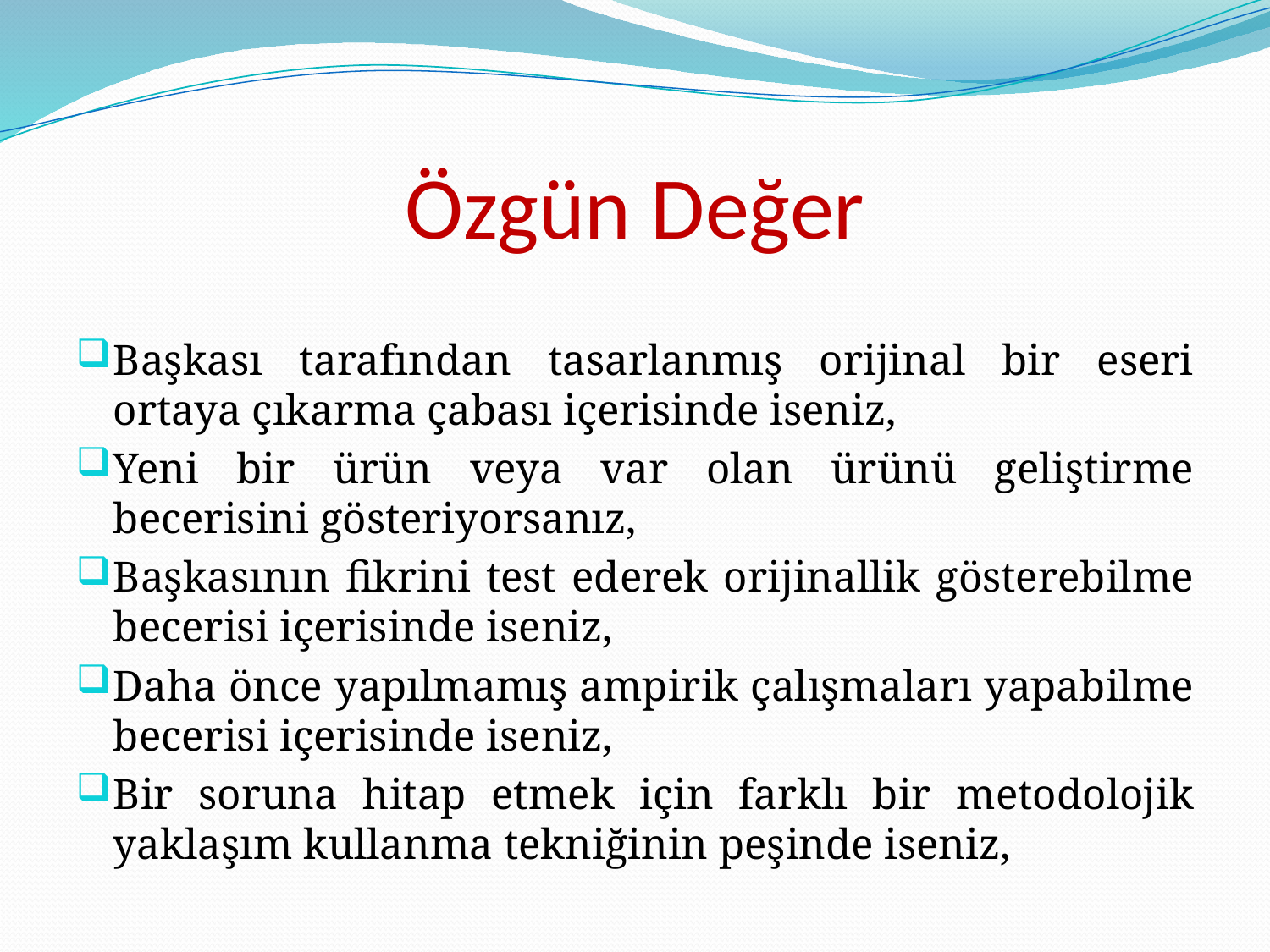

# Özgün Değer

Başkası tarafından tasarlanmış orijinal bir eseri ortaya çıkarma çabası içerisinde iseniz,
Yeni bir ürün veya var olan ürünü geliştirme becerisini gösteriyorsanız,
Başkasının fikrini test ederek orijinallik gösterebilme becerisi içerisinde iseniz,
Daha önce yapılmamış ampirik çalışmaları yapabilme becerisi içerisinde iseniz,
Bir soruna hitap etmek için farklı bir metodolojik yaklaşım kullanma tekniğinin peşinde iseniz,